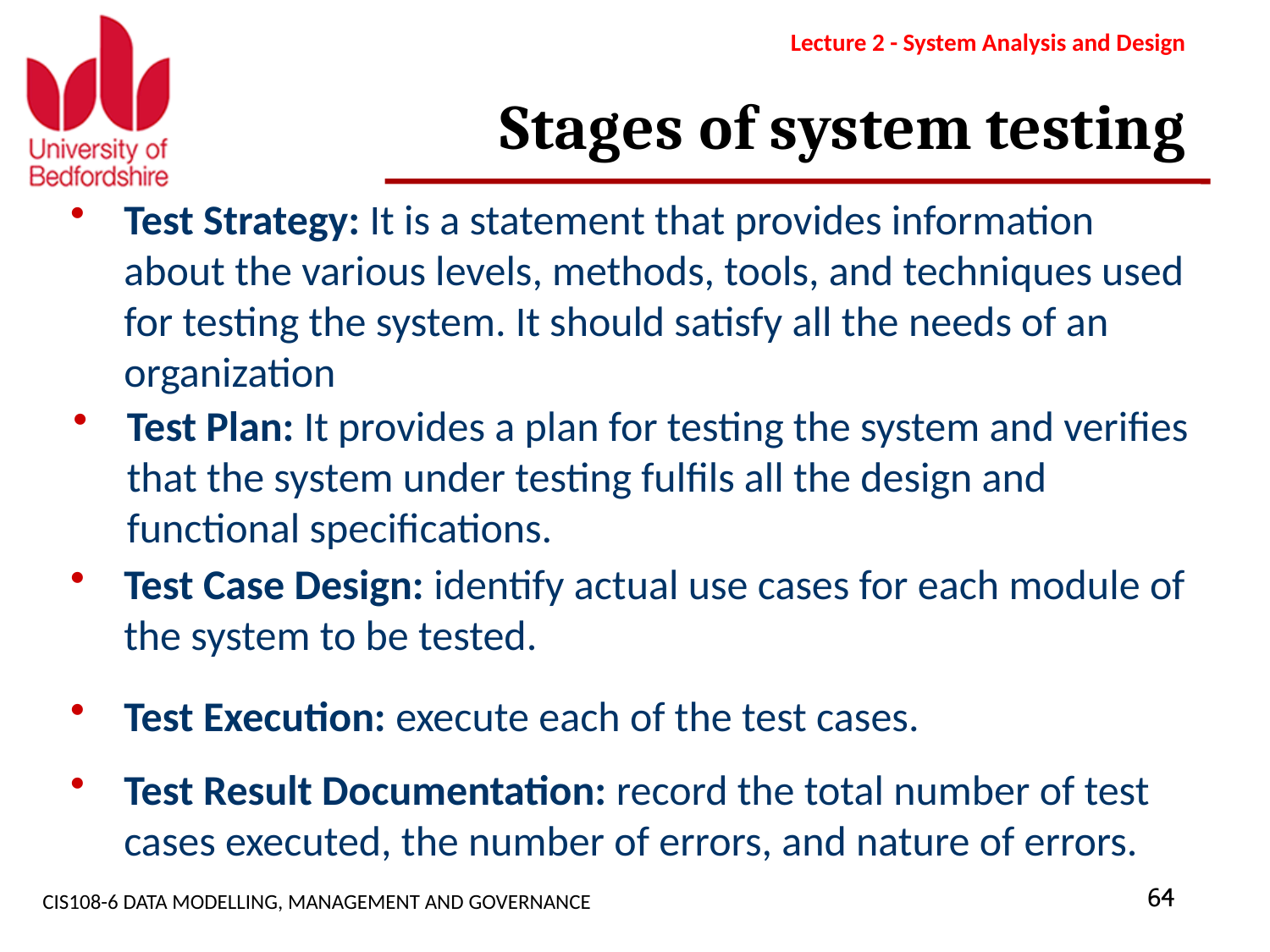

Lecture 2 - System Analysis and Design
# Stages of system testing
Test Strategy: It is a statement that provides information about the various levels, methods, tools, and techniques used for testing the system. It should satisfy all the needs of an organization

Test Plan: It provides a plan for testing the system and verifies that the system under testing fulfils all the design and functional specifications.
Test Case Design: identify actual use cases for each module of the system to be tested.
Test Execution: execute each of the test cases.
Test Result Documentation: record the total number of test cases executed, the number of errors, and nature of errors.
CIS108-6 DATA MODELLING, MANAGEMENT AND GOVERNANCE